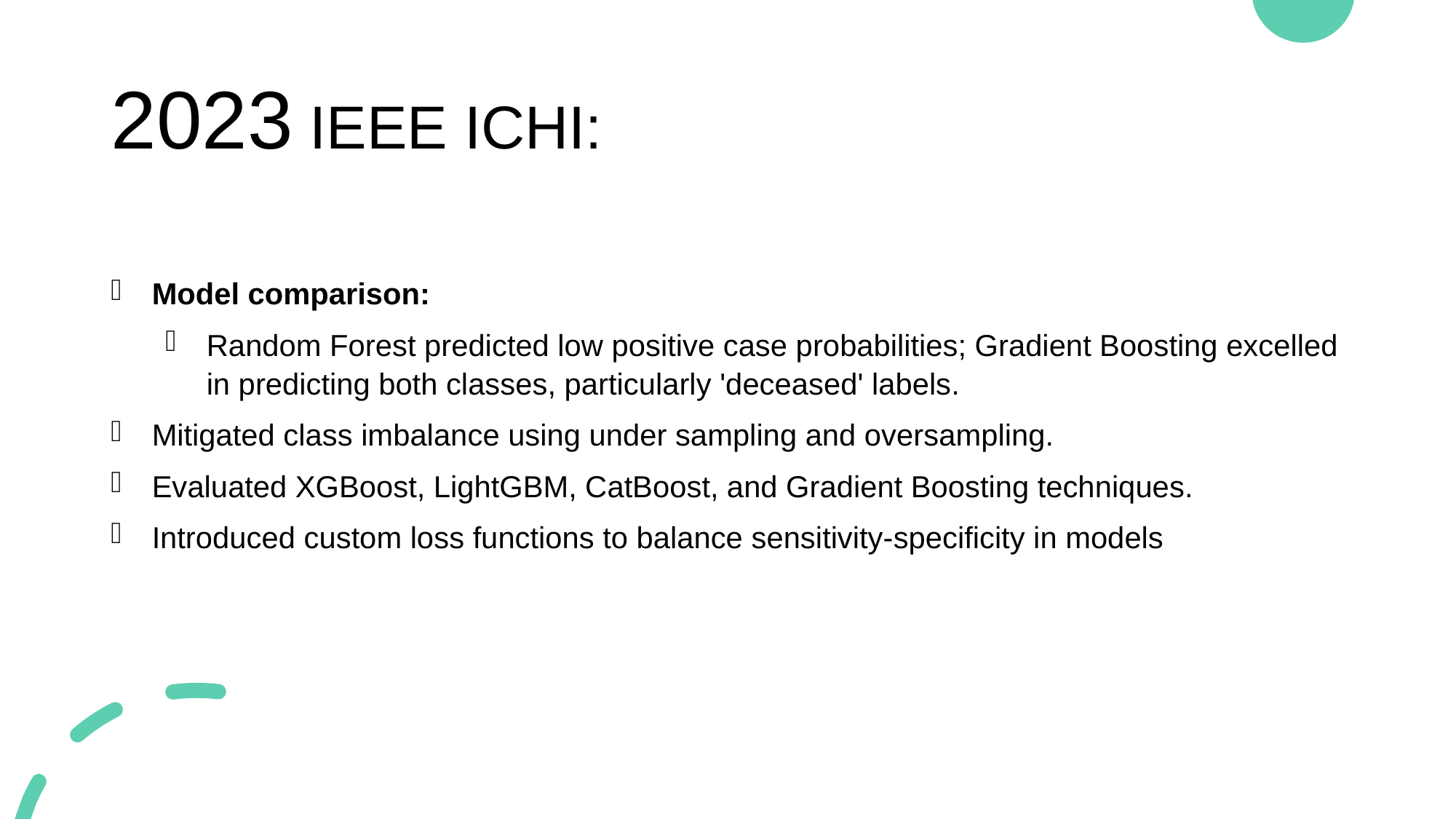

# 2023 IEEE ICHI:

Model comparison:
Random Forest predicted low positive case probabilities; Gradient Boosting excelled in predicting both classes, particularly 'deceased' labels.
Mitigated class imbalance using under sampling and oversampling.
Evaluated XGBoost, LightGBM, CatBoost, and Gradient Boosting techniques.
Introduced custom loss functions to balance sensitivity-specificity in models